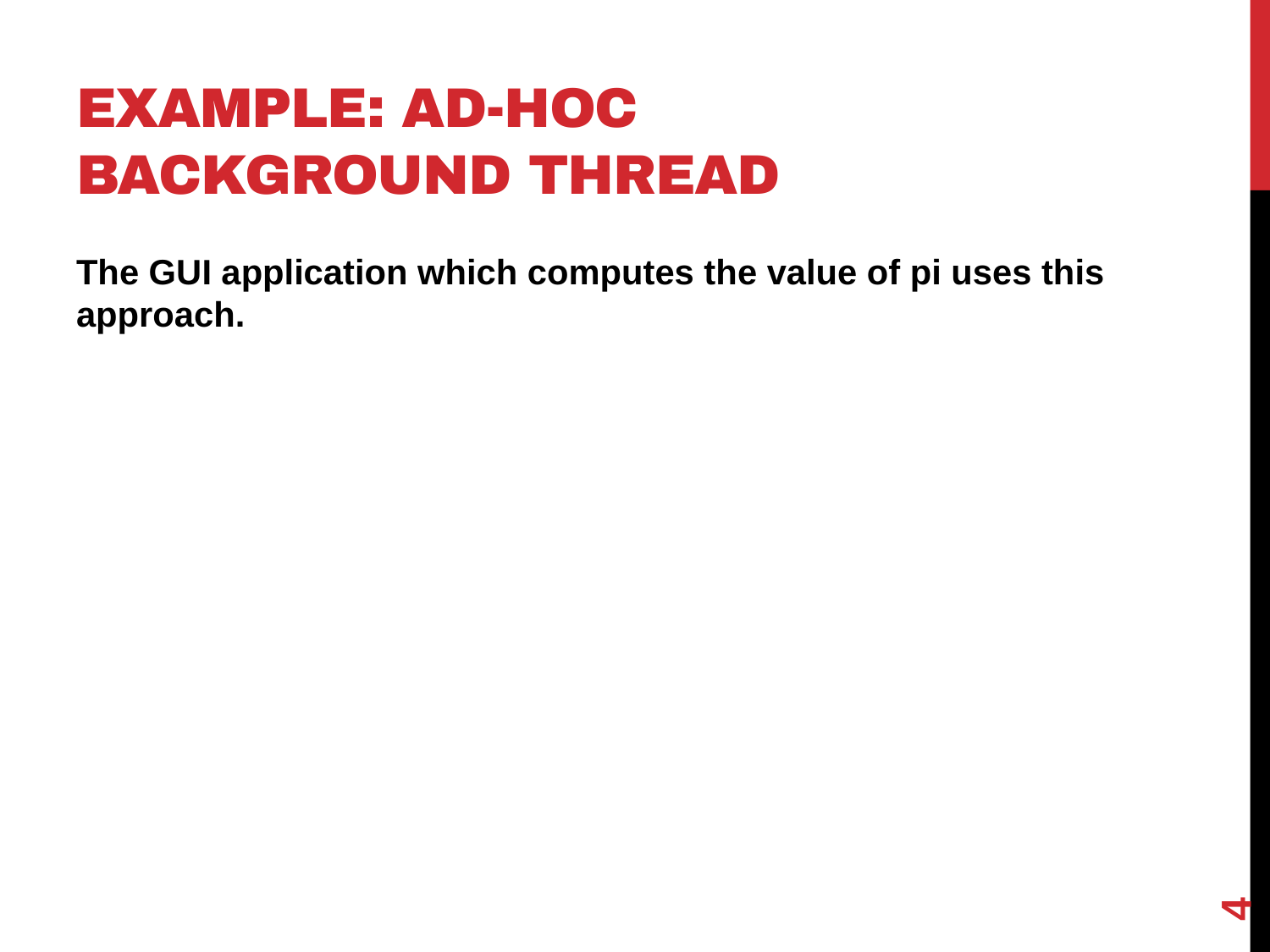

# Example: ad-hoc background thread
The GUI application which computes the value of pi uses this approach.
4